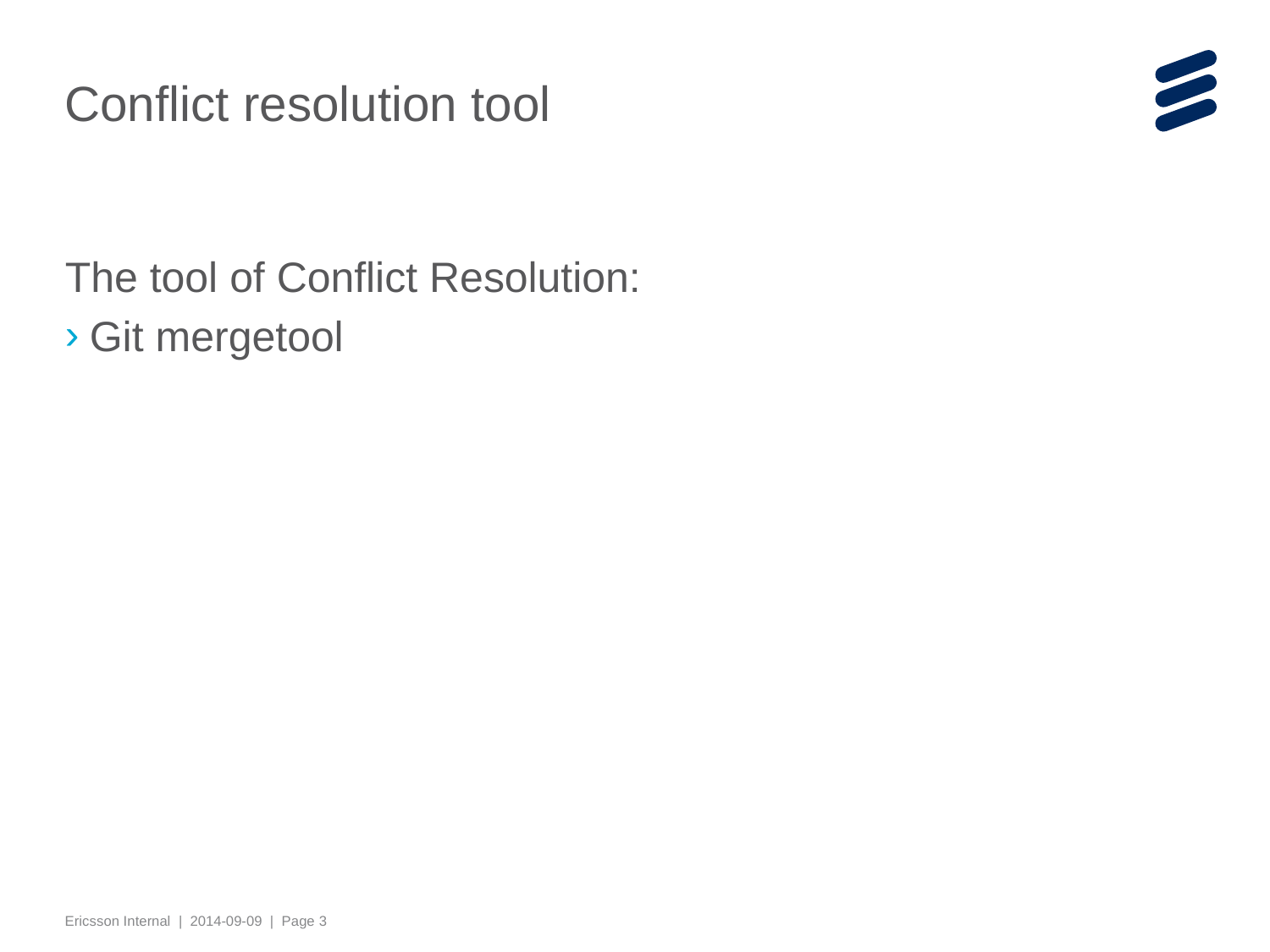

# Conflict resolution tool
The tool of Conflict Resolution:
Git mergetool